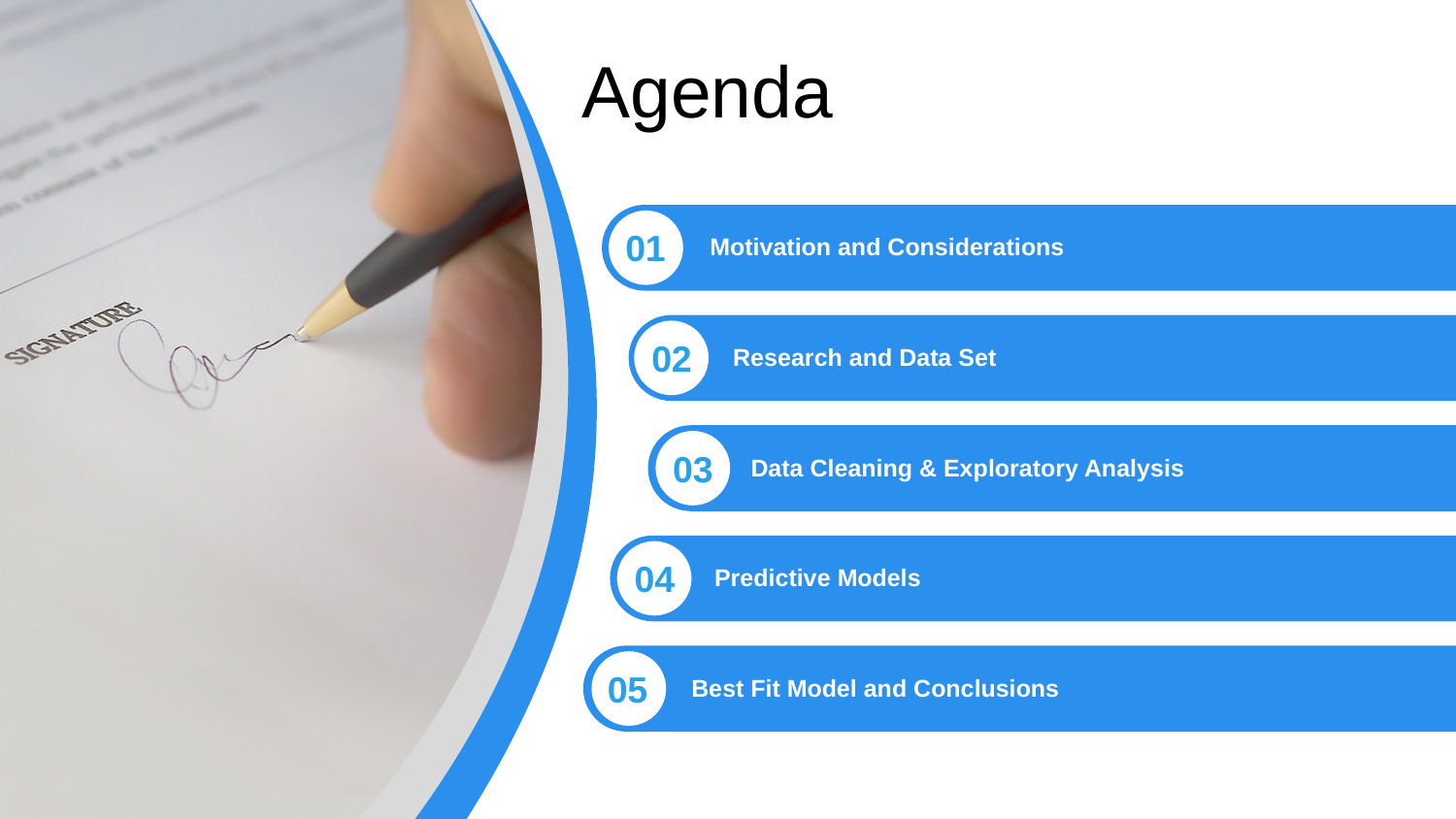

Agenda

01
Motivation and Considerations

02
Research and Data Set

03
Data Cleaning & Exploratory Analysis

04
Predictive Models

05
Best Fit Model and Conclusions